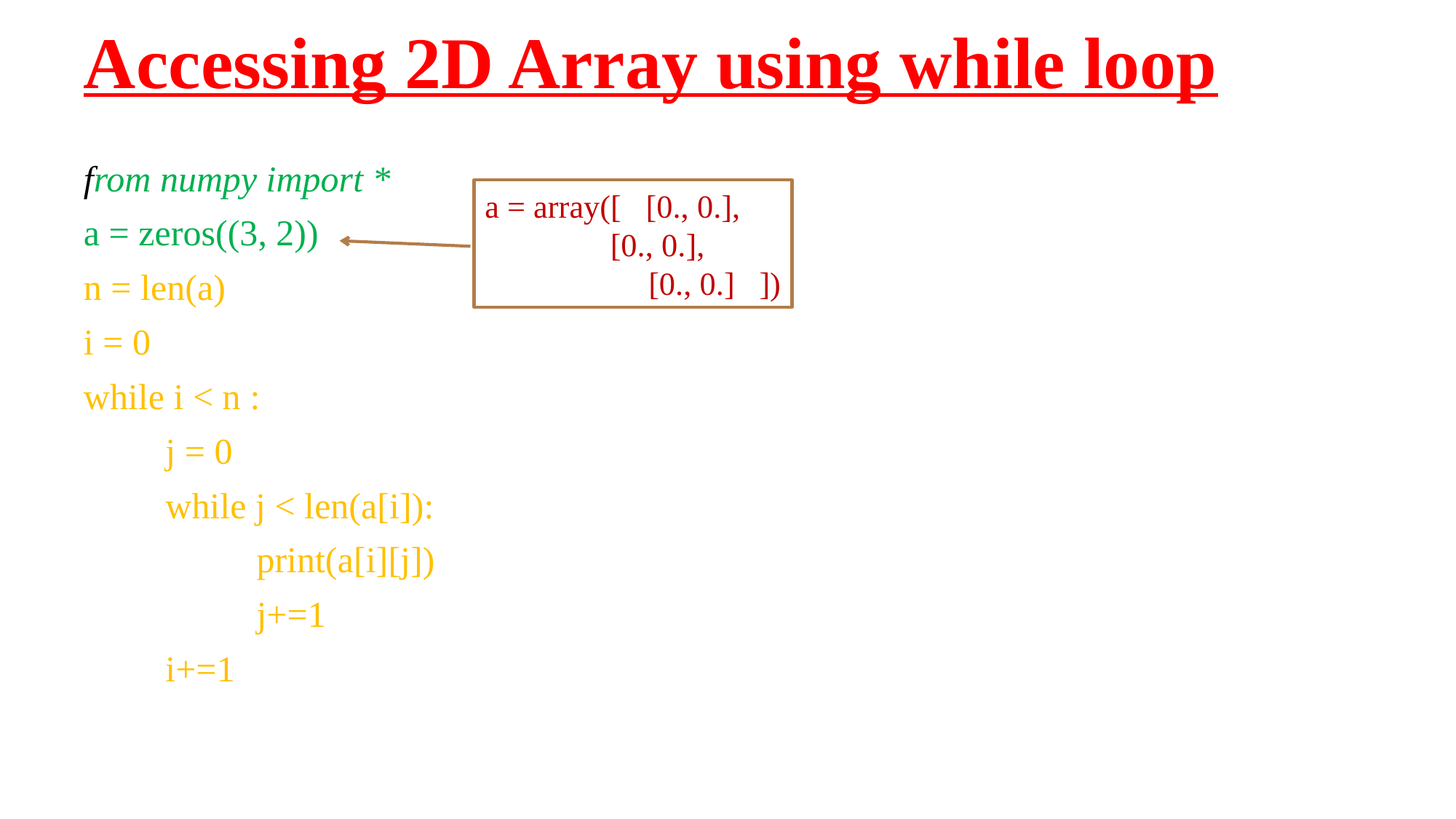

# Accessing 2D Array using while loop
from numpy import *
a = zeros((3, 2))
n = len(a)
i = 0
while i < n :
         j = 0
         while j < len(a[i]):
	       print(a[i][j])
	       j+=1
         i+=1
a = array([   [0., 0.],
	  [0., 0.],
                    [0., 0.]   ])